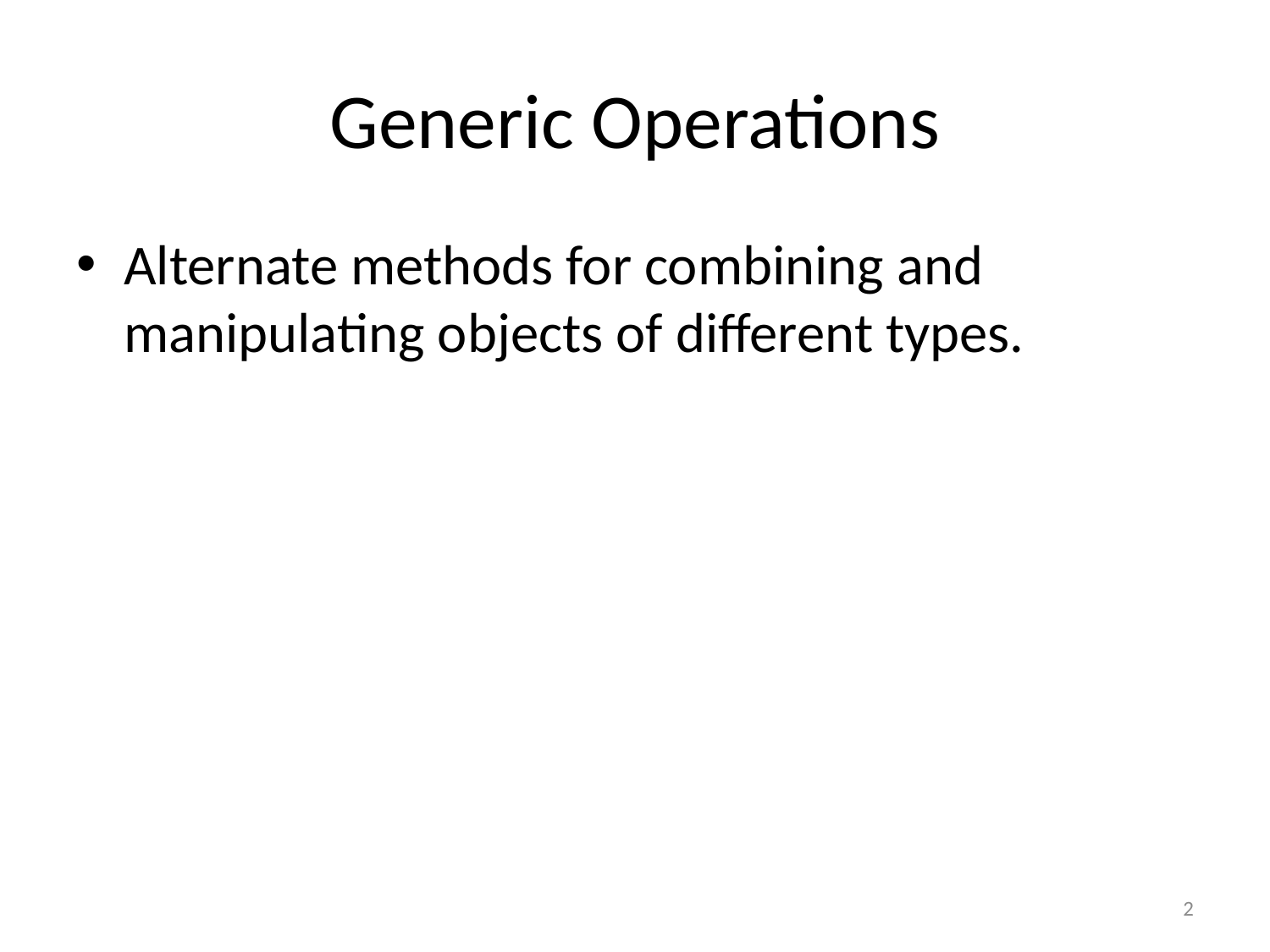

# Generic Operations
Alternate methods for combining and manipulating objects of different types.
2